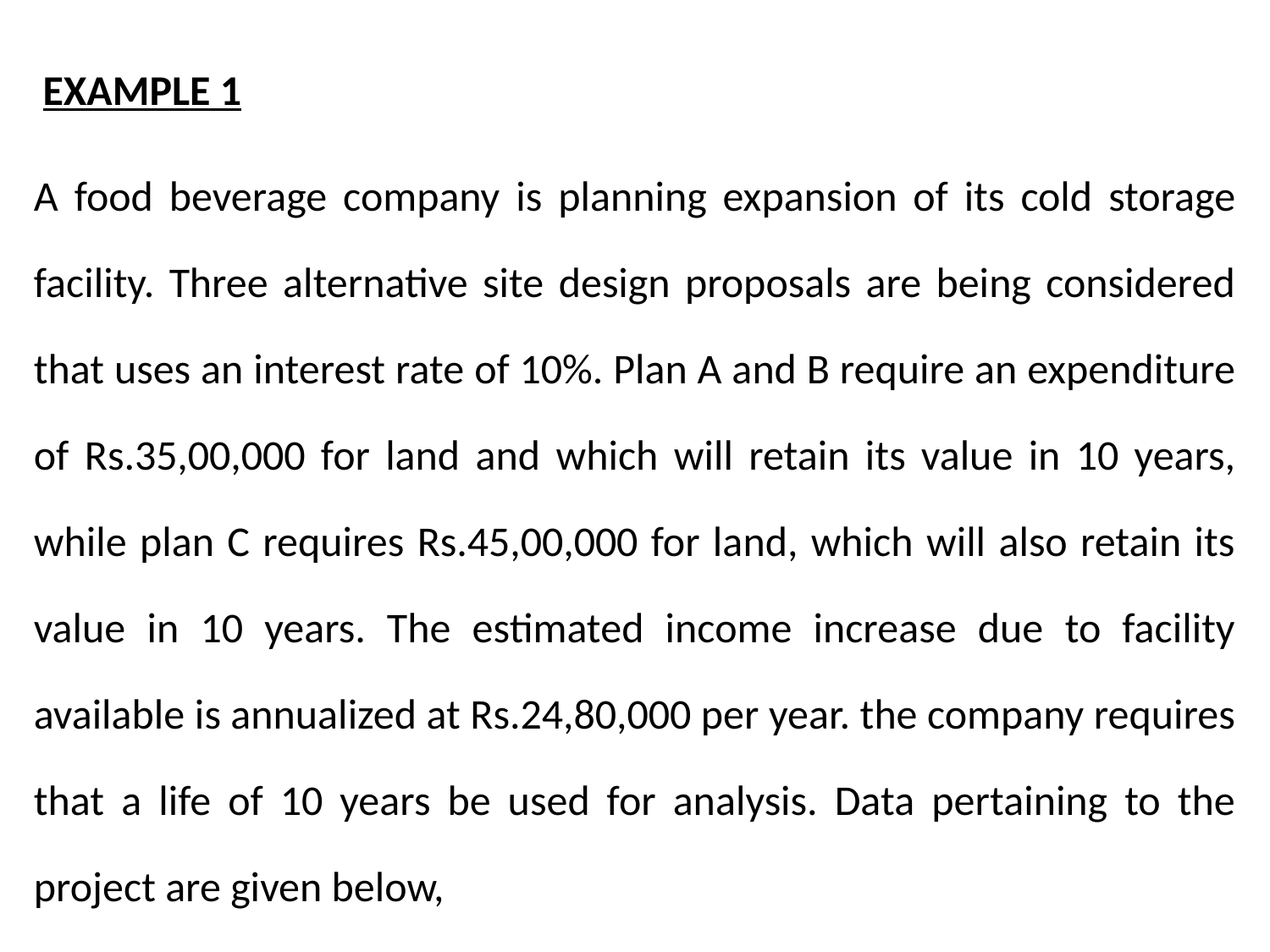

EXAMPLE 1
A food beverage company is planning expansion of its cold storage facility. Three alternative site design proposals are being considered that uses an interest rate of 10%. Plan A and B require an expenditure of Rs.35,00,000 for land and which will retain its value in 10 years, while plan C requires Rs.45,00,000 for land, which will also retain its value in 10 years. The estimated income increase due to facility available is annualized at Rs.24,80,000 per year. the company requires that a life of 10 years be used for analysis. Data pertaining to the project are given below,